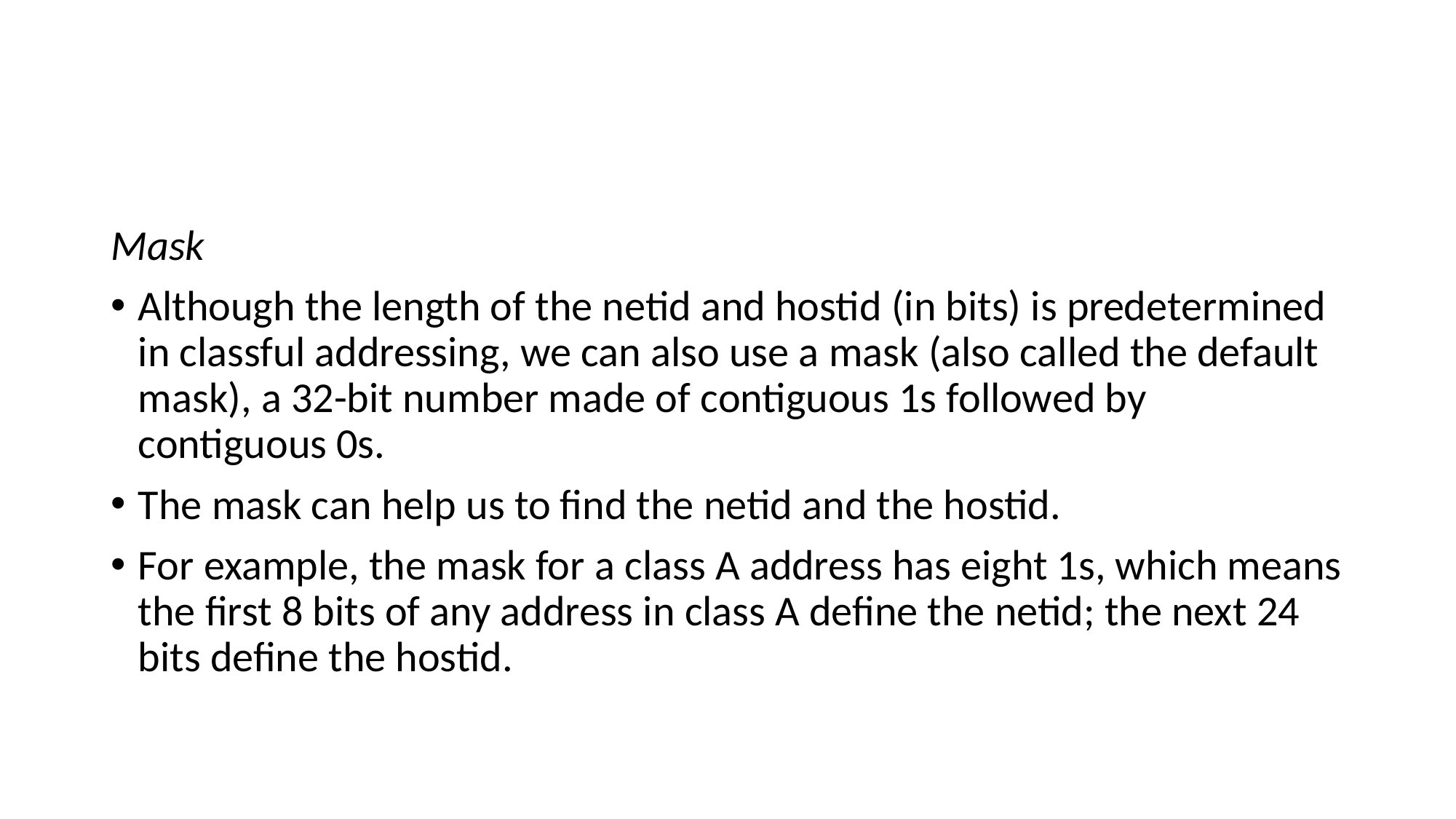

#
Mask
Although the length of the netid and hostid (in bits) is predetermined in classful addressing, we can also use a mask (also called the default mask), a 32-bit number made of contiguous 1s followed by contiguous 0s.
The mask can help us to find the netid and the hostid.
For example, the mask for a class A address has eight 1s, which means the first 8 bits of any address in class A define the netid; the next 24 bits define the hostid.